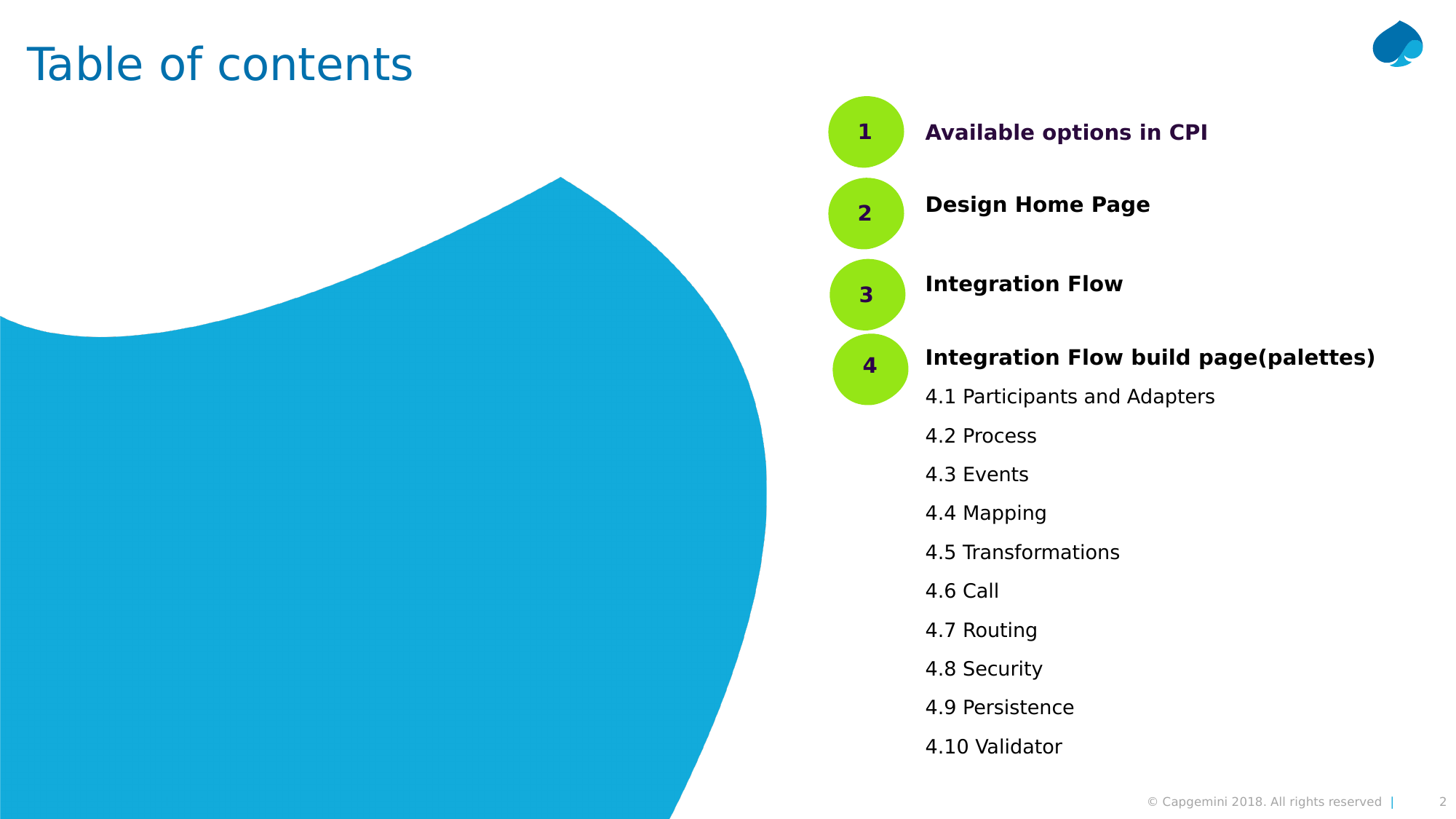

# Table of contents

1
Available options in CPI
Design Home Page

2
Integration Flow

3
Integration Flow build page(palettes)
4.1 Participants and Adapters
4.2 Process
4.3 Events
4.4 Mapping
4.5 Transformations
4.6 Call
4.7 Routing
4.8 Security
4.9 Persistence
4.10 Validator

4